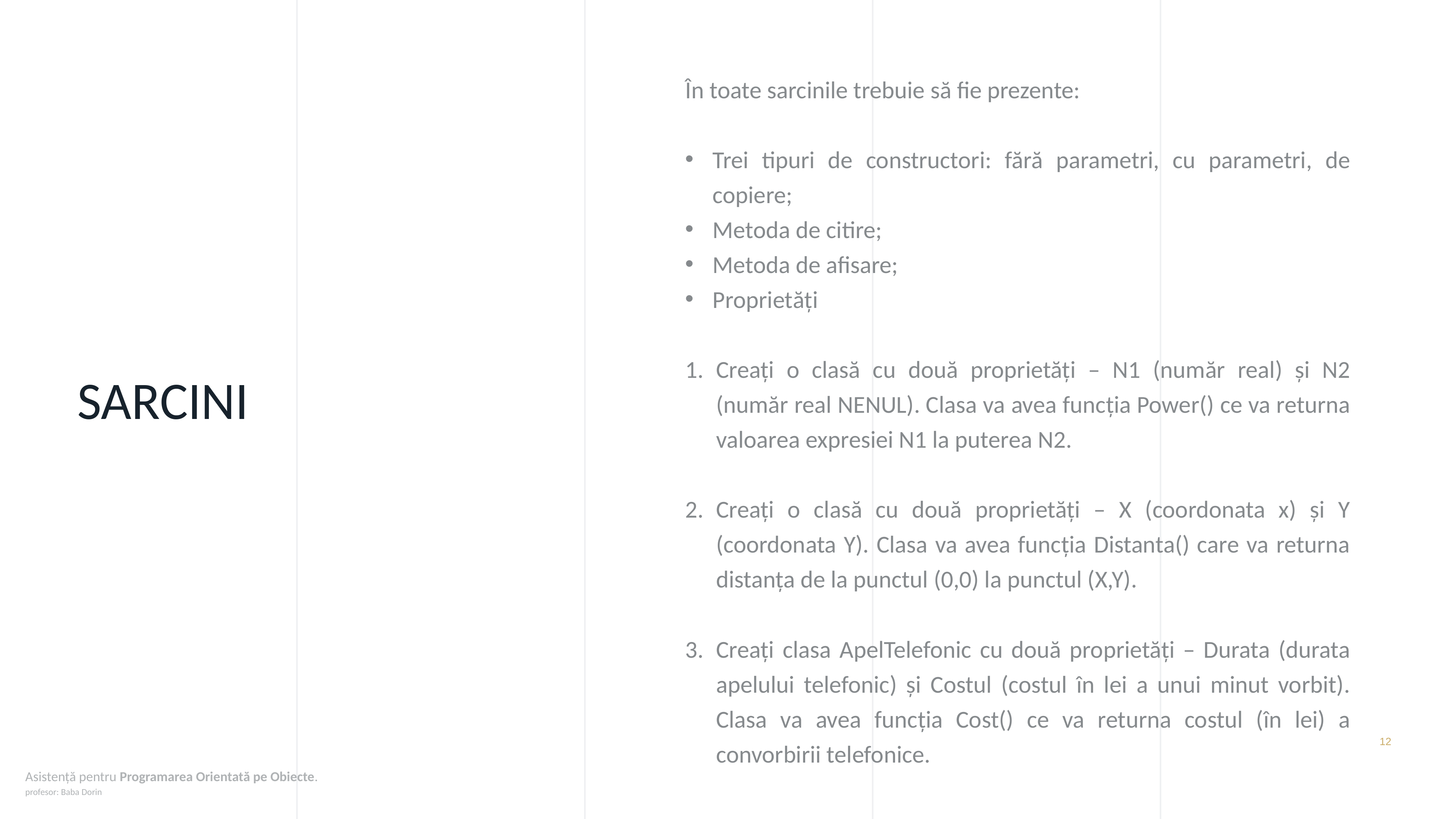

În toate sarcinile trebuie să fie prezente:

Trei tipuri de constructori: fără parametri, cu parametri, de copiere;
Metoda de citire;
Metoda de afisare;
Proprietăți

Creați o clasă cu două proprietăți – N1 (număr real) și N2 (număr real NENUL). Clasa va avea funcția Power() ce va returna valoarea expresiei N1 la puterea N2.

Creați o clasă cu două proprietăți – X (coordonata x) și Y (coordonata Y). Clasa va avea funcția Distanta() care va returna distanța de la punctul (0,0) la punctul (X,Y).

Creați clasa ApelTelefonic cu două proprietăți – Durata (durata apelului telefonic) și Costul (costul în lei a unui minut vorbit). Clasa va avea funcția Cost() ce va returna costul (în lei) a convorbirii telefonice.
Sarcini
12